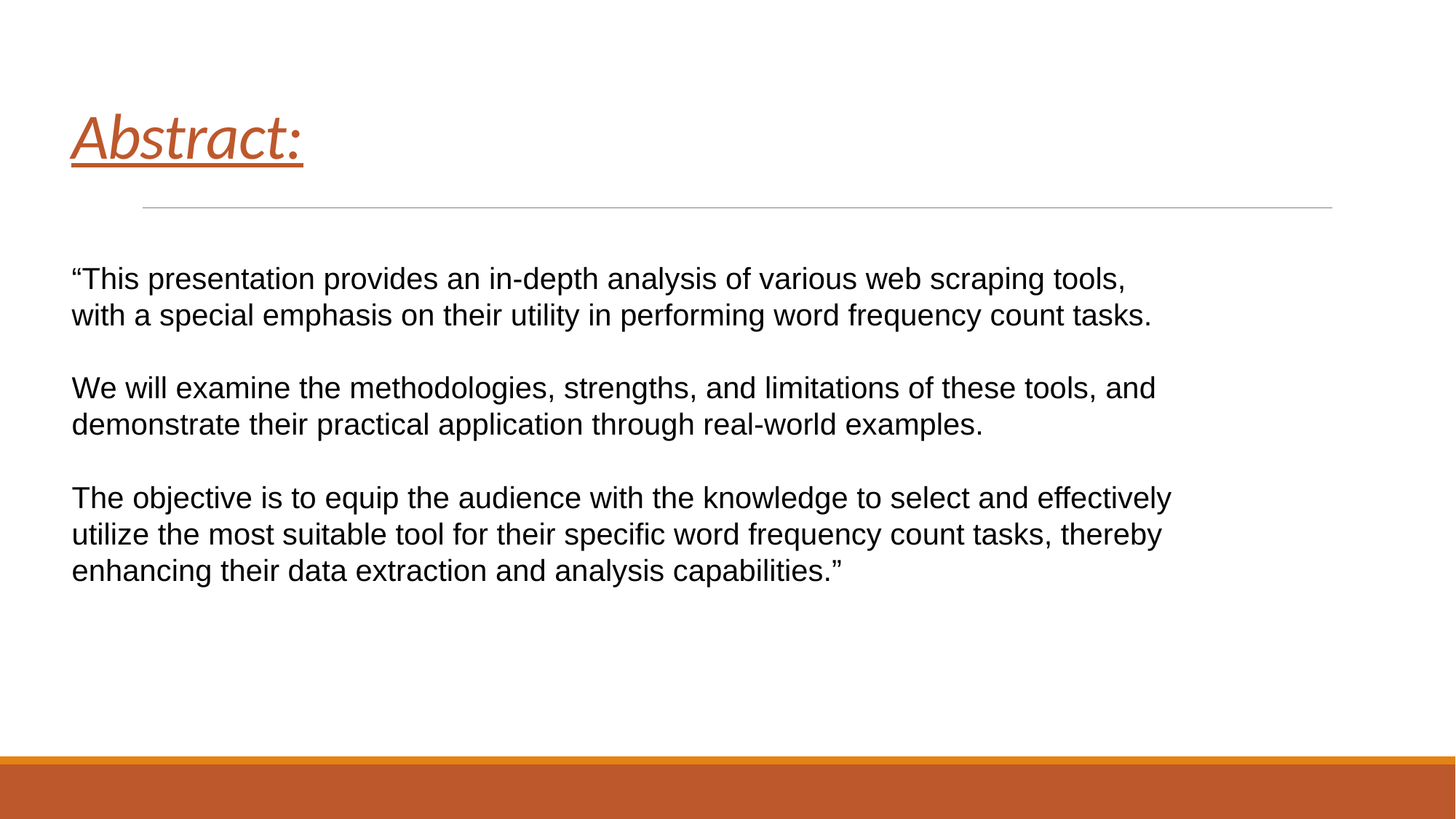

# Abstract:
“This presentation provides an in-depth analysis of various web scraping tools, with a special emphasis on their utility in performing word frequency count tasks.

We will examine the methodologies, strengths, and limitations of these tools, and demonstrate their practical application through real-world examples.

The objective is to equip the audience with the knowledge to select and effectively utilize the most suitable tool for their specific word frequency count tasks, thereby enhancing their data extraction and analysis capabilities.”